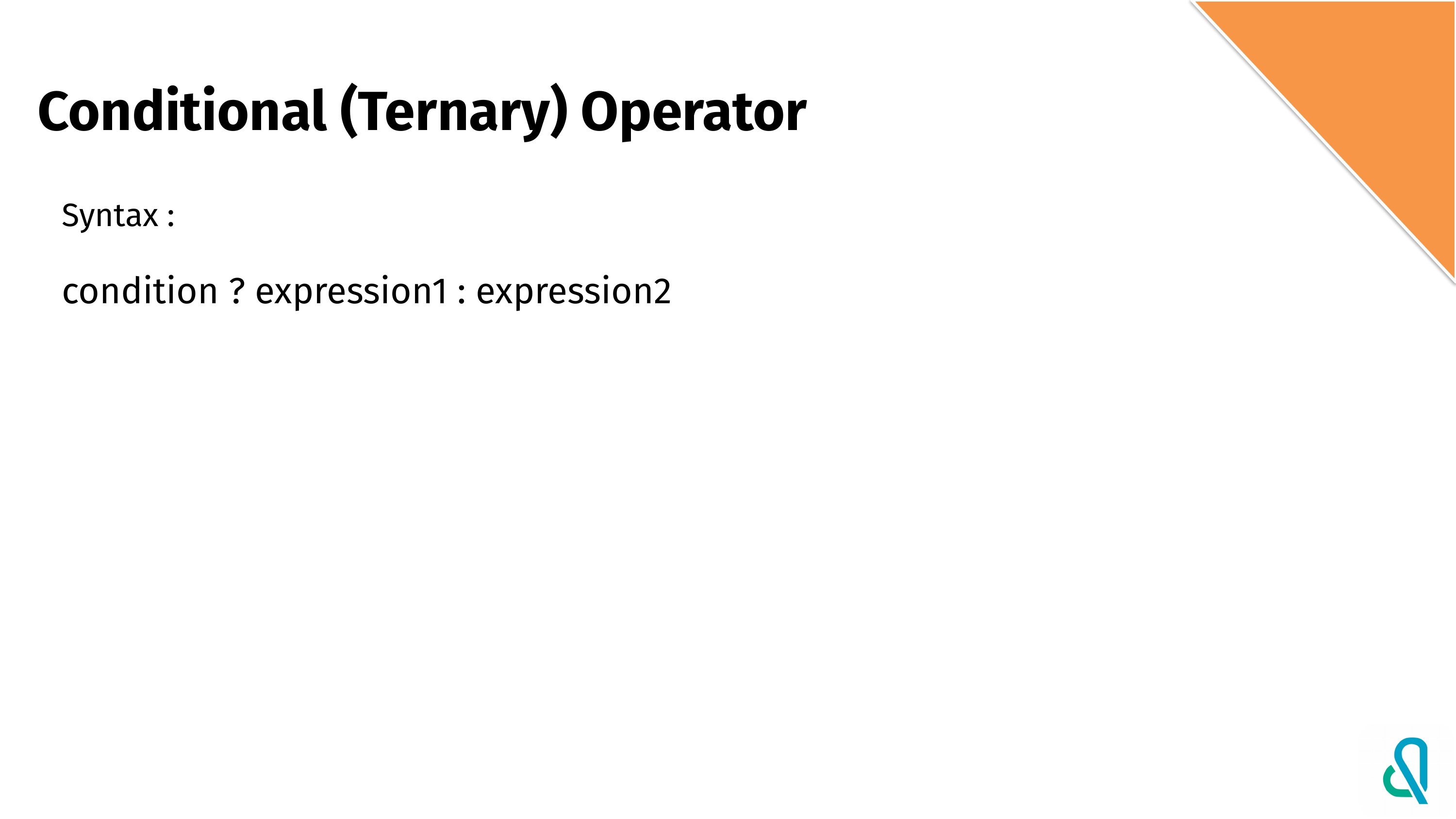

# Conditional (Ternary) Operator
Syntax :
condition ? expression1 : expression2